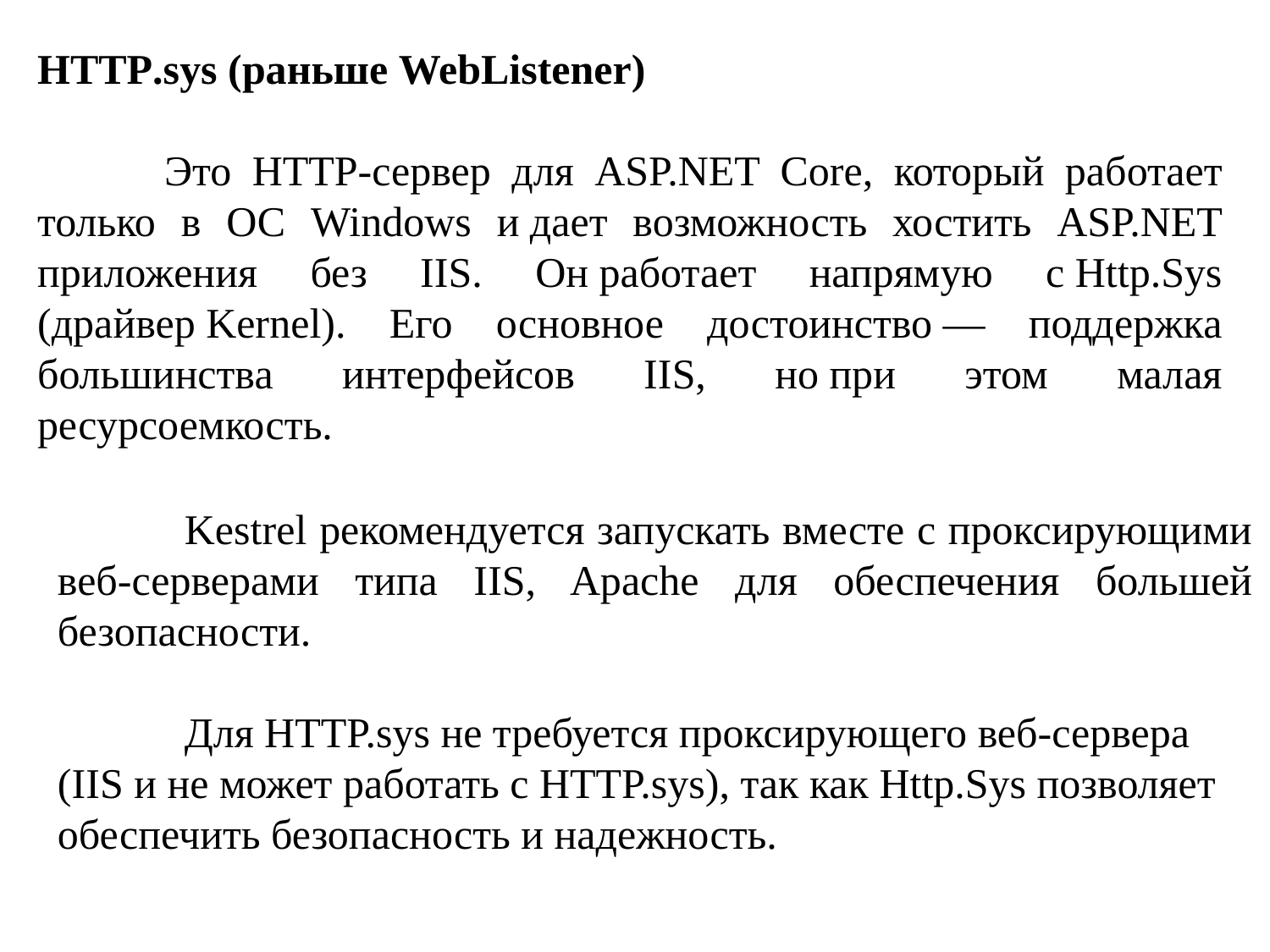

HTTP.sys (раньше WebListener)

	Это HTTP-сервер для ASP.NET Core, который работает только в ОС Windows и дает возможность хостить ASP.NET приложения без IIS. Он работает напрямую с Http.Sys (драйвер Kernel). Его основное достоинство — поддержка большинства интерфейсов IIS, но при этом малая ресурсоемкость.
	Kestrel рекомендуется запускать вместе с проксирующими веб-серверами типа IIS, Apache для обеспечения большей безопасности.

	Для HTTP.sys не требуется проксирующего веб-сервера (IIS и не может работать с HTTP.sys), так как Http.Sys позволяет обеспечить безопасность и надежность.